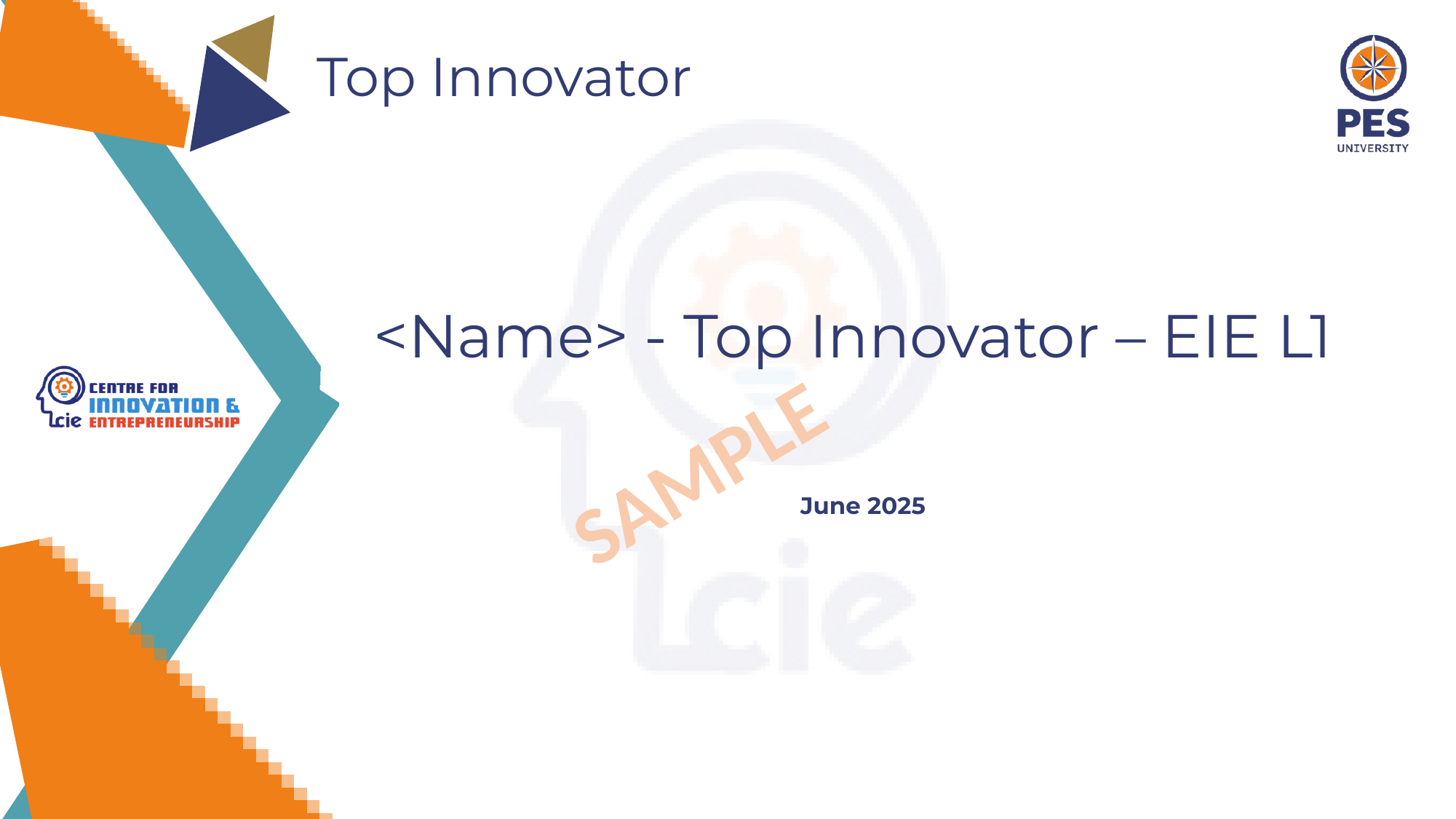

Top Innovator

<Name> - Top Innovator – EIE L1
June 2025
SAMPLE